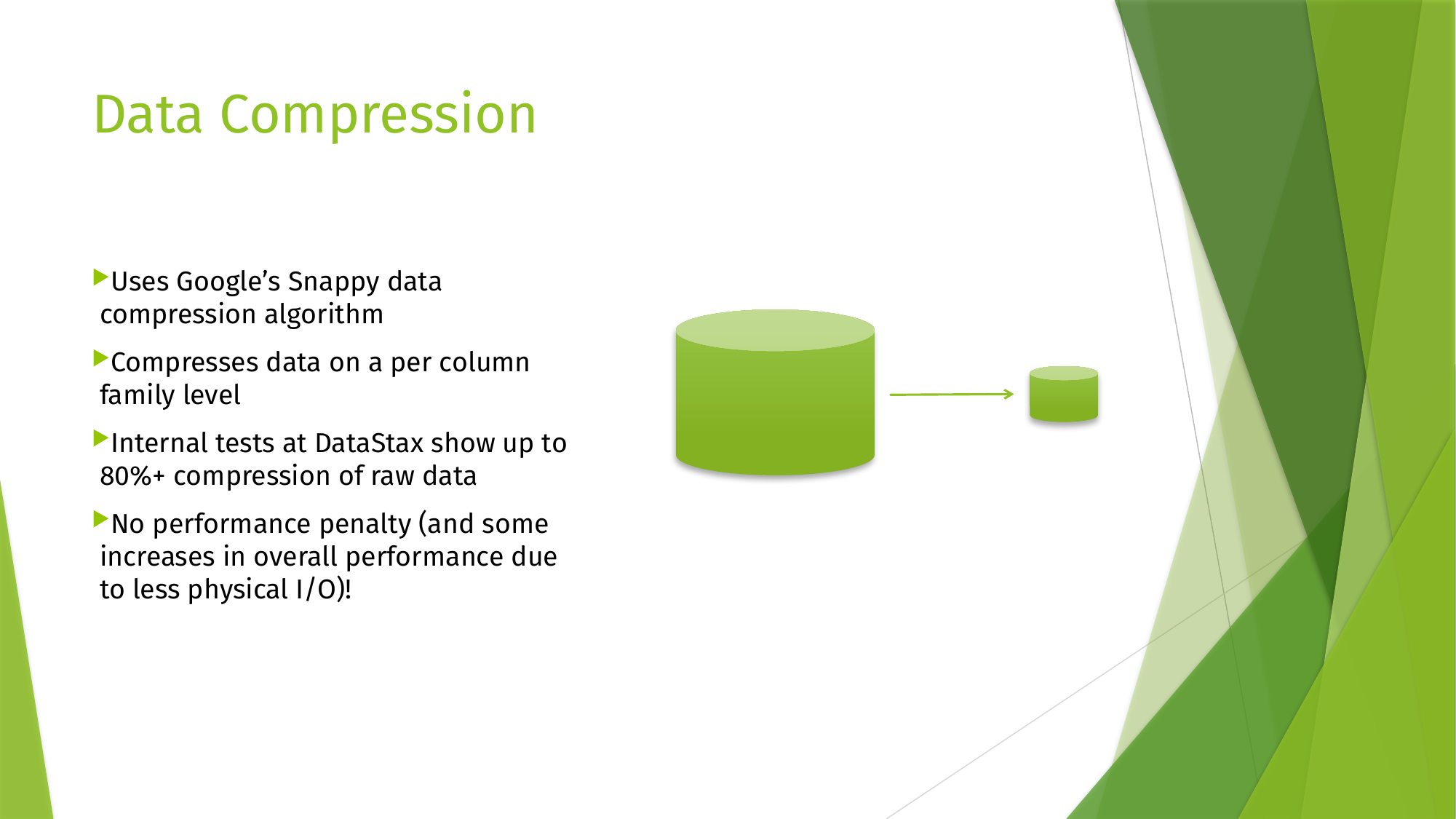

# Data Compression
Uses Google’s Snappy data compression algorithm
Compresses data on a per column family level
Internal tests at DataStax show up to 80%+ compression of raw data
No performance penalty (and some increases in overall performance due to less physical I/O)!